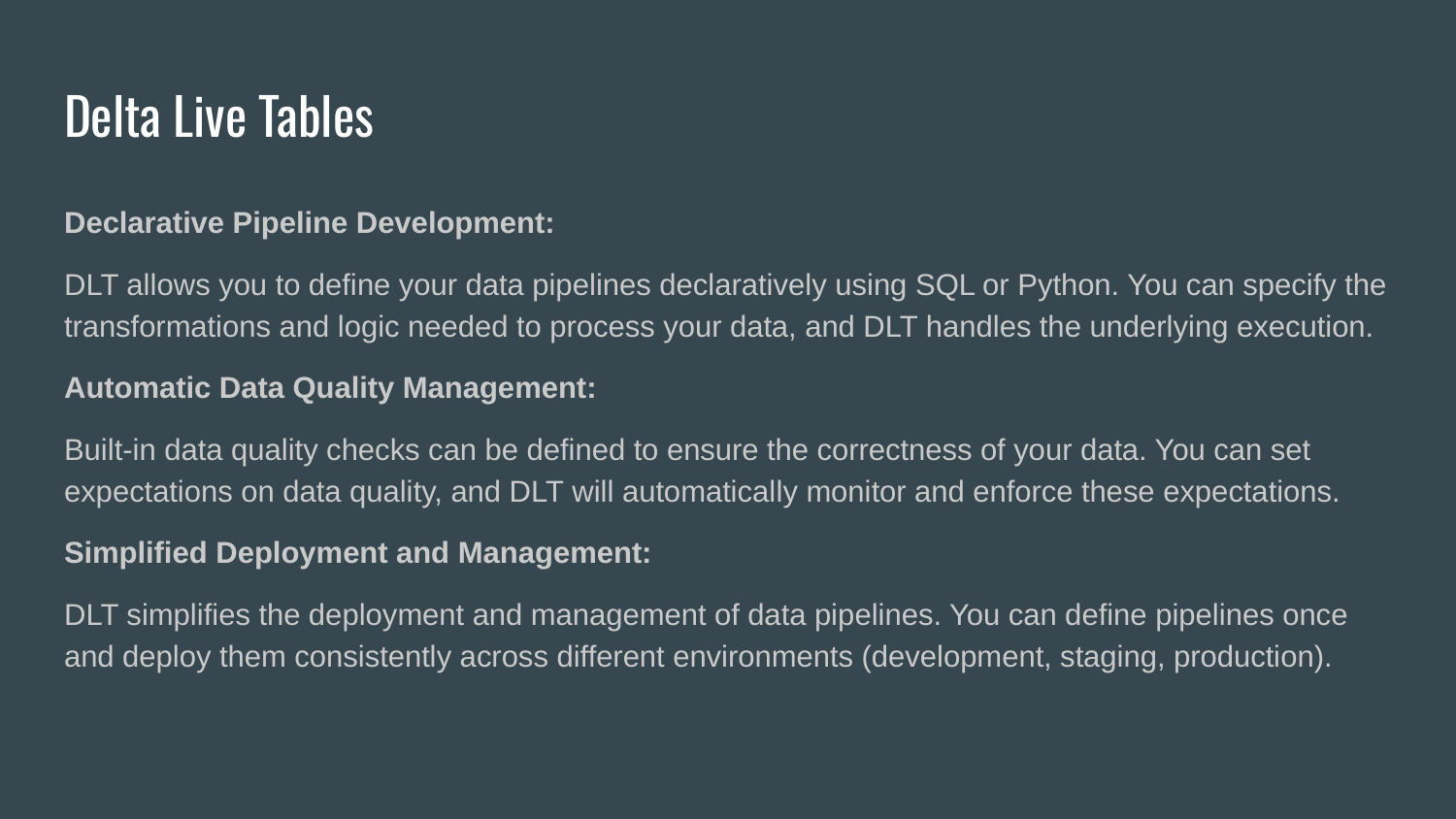

# Delta Live Tables
Declarative Pipeline Development:
DLT allows you to define your data pipelines declaratively using SQL or Python. You can specify the transformations and logic needed to process your data, and DLT handles the underlying execution.
Automatic Data Quality Management:
Built-in data quality checks can be defined to ensure the correctness of your data. You can set expectations on data quality, and DLT will automatically monitor and enforce these expectations.
Simplified Deployment and Management:
DLT simplifies the deployment and management of data pipelines. You can define pipelines once and deploy them consistently across different environments (development, staging, production).